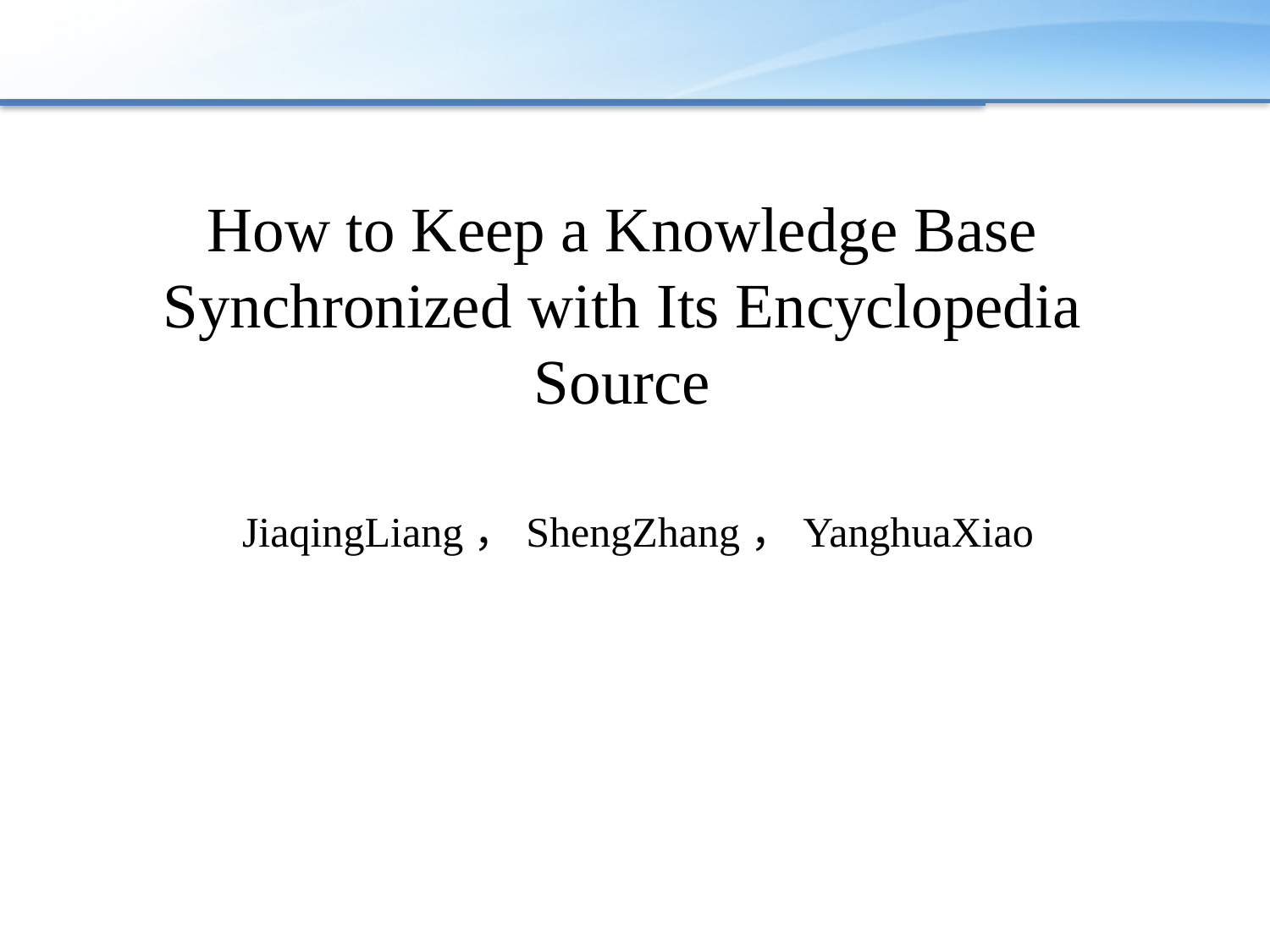

How to Keep a Knowledge Base Synchronized with Its Encyclopedia Source
JiaqingLiang，ShengZhang，YanghuaXiao